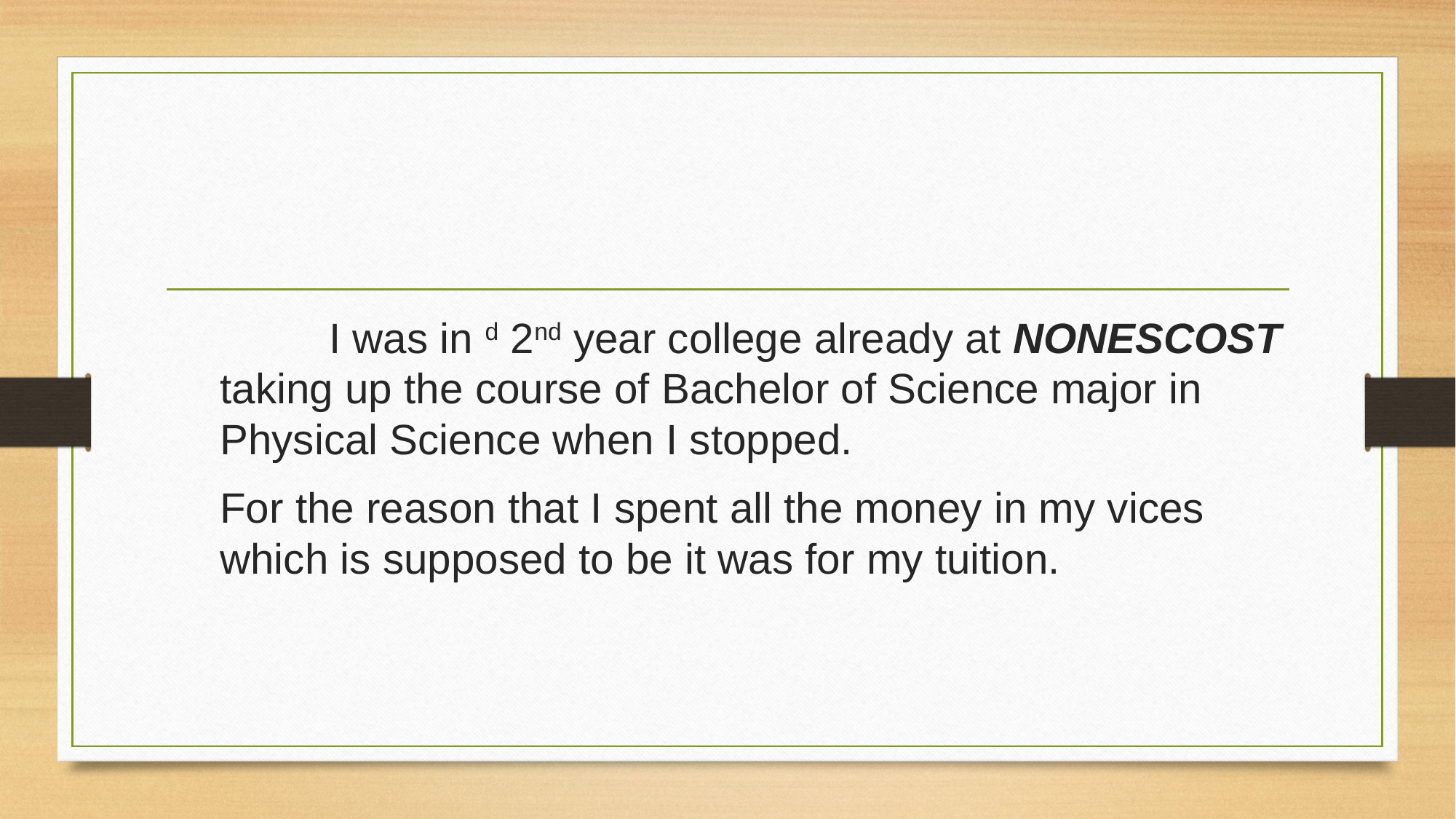

I was in d 2nd year college already at NONESCOST taking up the course of Bachelor of Science major in Physical Science when I stopped.
For the reason that I spent all the money in my vices which is supposed to be it was for my tuition.